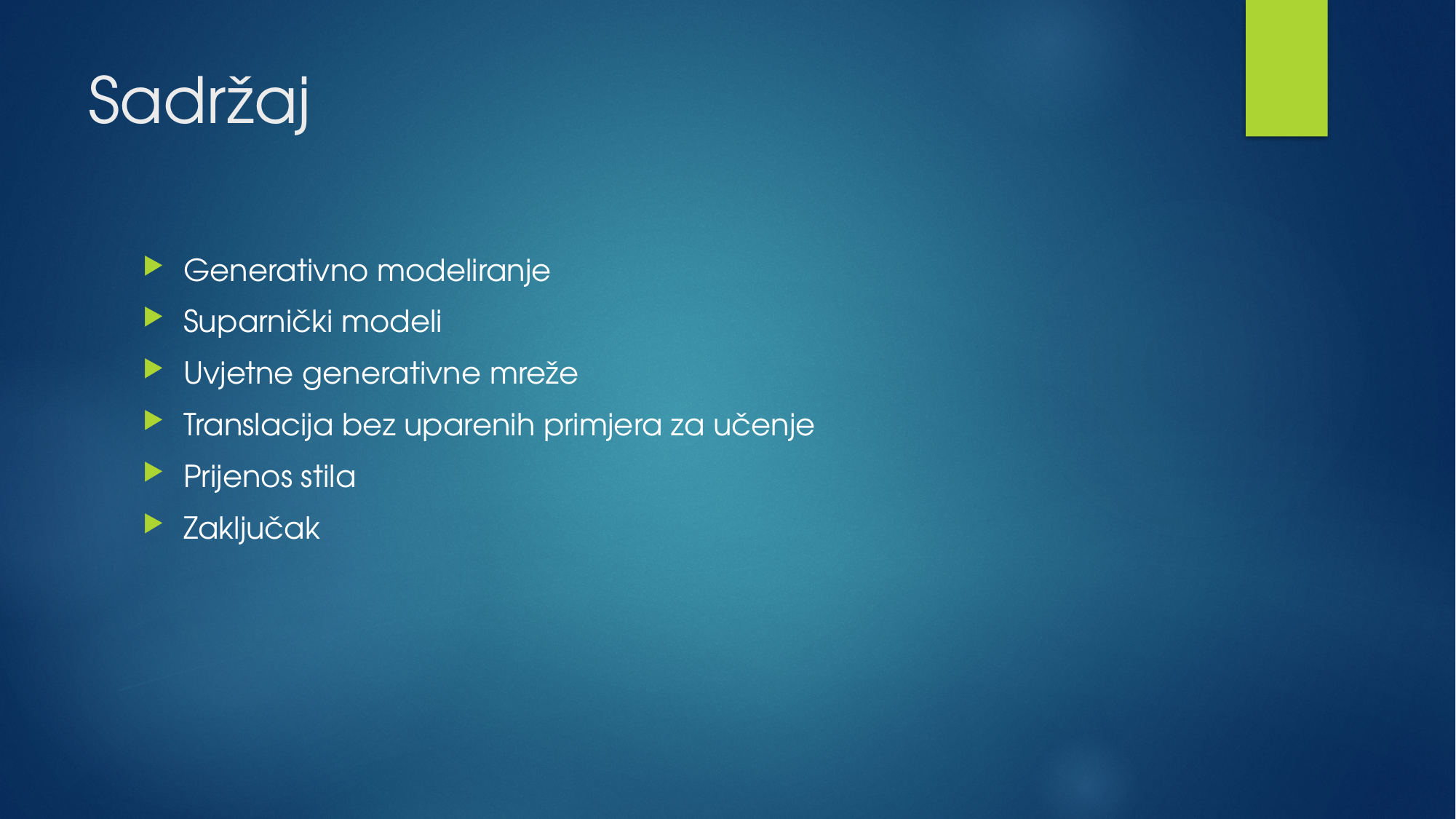

# Sadržaj
Generativno modeliranje
Suparnički modeli
Uvjetne generativne mreže
Translacija bez uparenih primjera za učenje
Prijenos stila
Zaključak